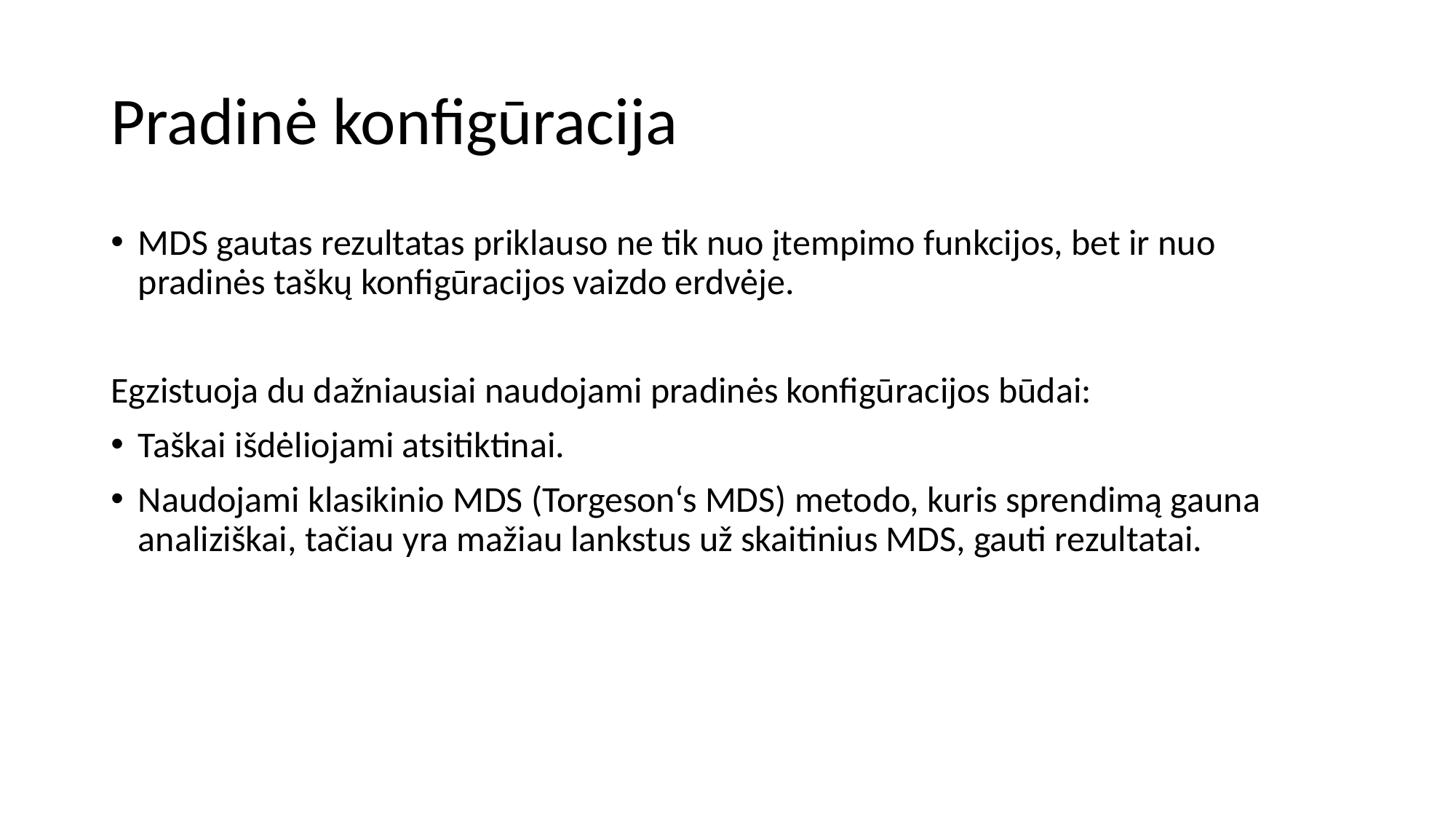

# Pradinė konfigūracija
MDS gautas rezultatas priklauso ne tik nuo įtempimo funkcijos, bet ir nuo pradinės taškų konfigūracijos vaizdo erdvėje.

Egzistuoja du dažniausiai naudojami pradinės konfigūracijos būdai:
Taškai išdėliojami atsitiktinai.
Naudojami klasikinio MDS (Torgeson‘s MDS) metodo, kuris sprendimą gauna analiziškai, tačiau yra mažiau lankstus už skaitinius MDS, gauti rezultatai.